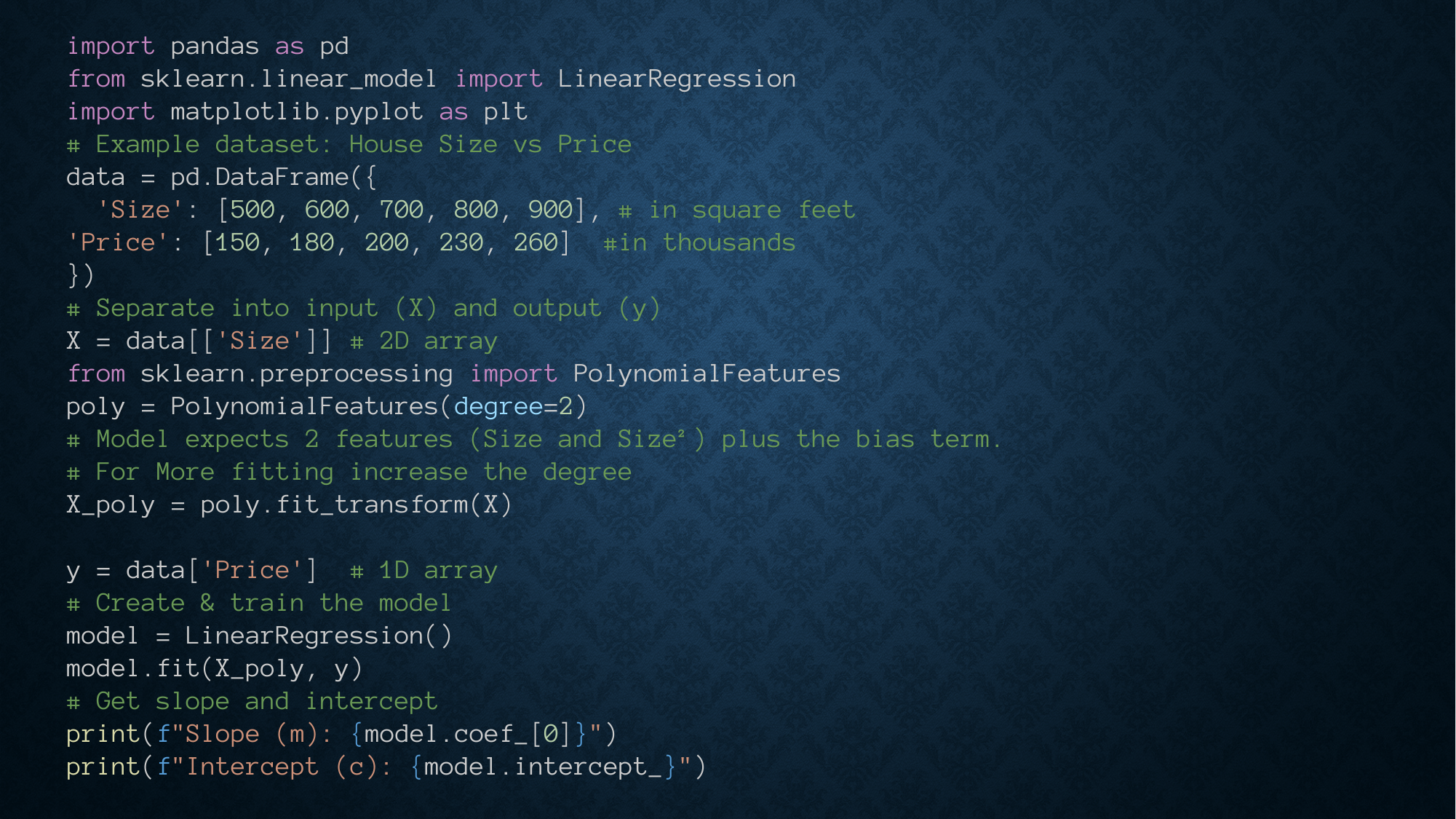

import pandas as pd
from sklearn.linear_model import LinearRegression
import matplotlib.pyplot as plt
# Example dataset: House Size vs Price
data = pd.DataFrame({
  'Size': [500, 600, 700, 800, 900], # in square feet
'Price': [150, 180, 200, 230, 260]  #in thousands
})
# Separate into input (X) and output (y)
X = data[['Size']] # 2D array
from sklearn.preprocessing import PolynomialFeatures
poly = PolynomialFeatures(degree=2)
# Model expects 2 features (Size and Size²) plus the bias term.
# For More fitting increase the degree
X_poly = poly.fit_transform(X)
y = data['Price']  # 1D array
# Create & train the model
model = LinearRegression()
model.fit(X_poly, y)
# Get slope and intercept
print(f"Slope (m): {model.coef_[0]}")
print(f"Intercept (c): {model.intercept_}")